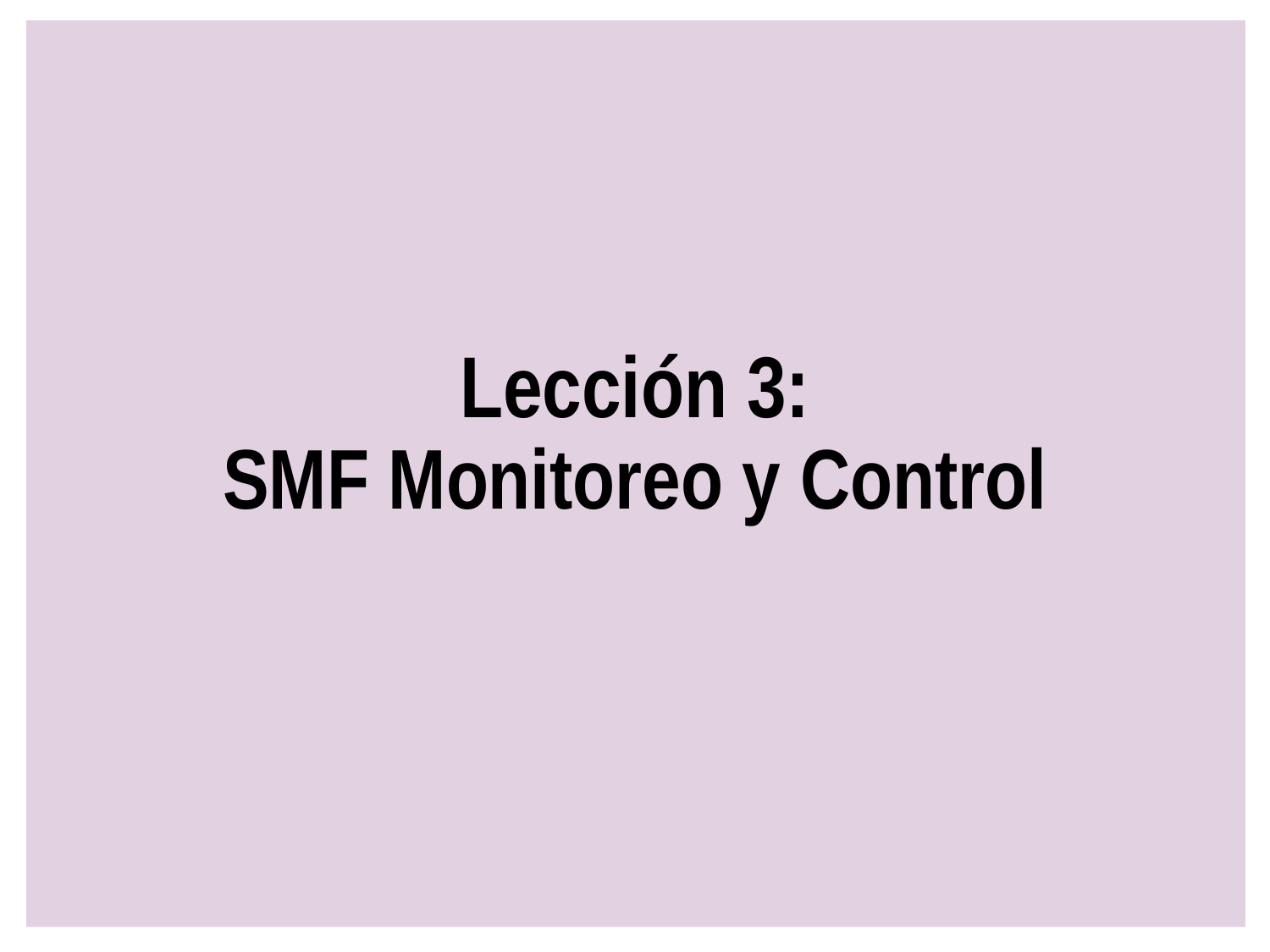

# Lección 3: SMF Monitoreo y Control